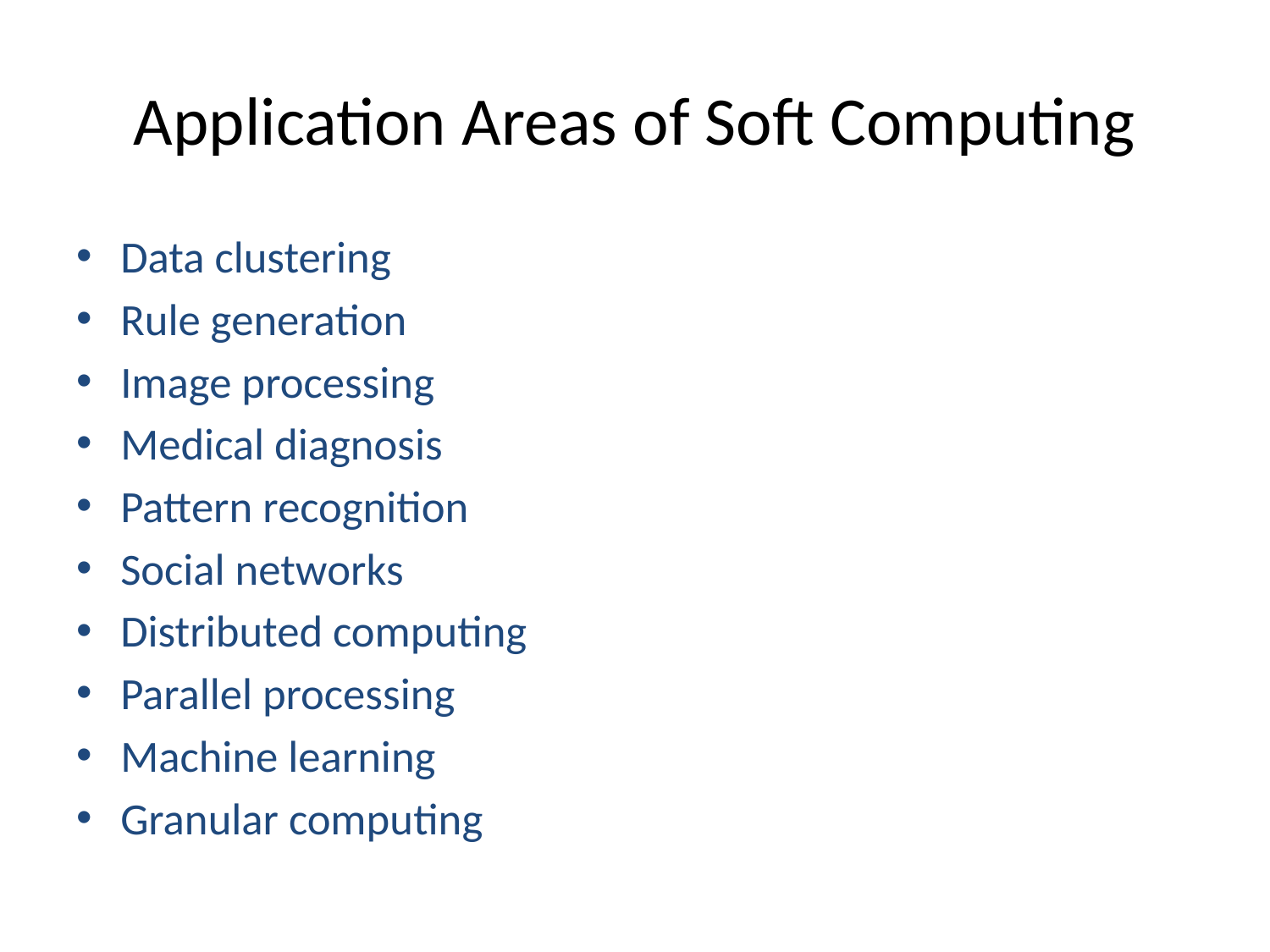

# Application Areas of Soft Computing
Data clustering
Rule generation
Image processing
Medical diagnosis
Pattern recognition
Social networks
Distributed computing
Parallel processing
Machine learning
Granular computing